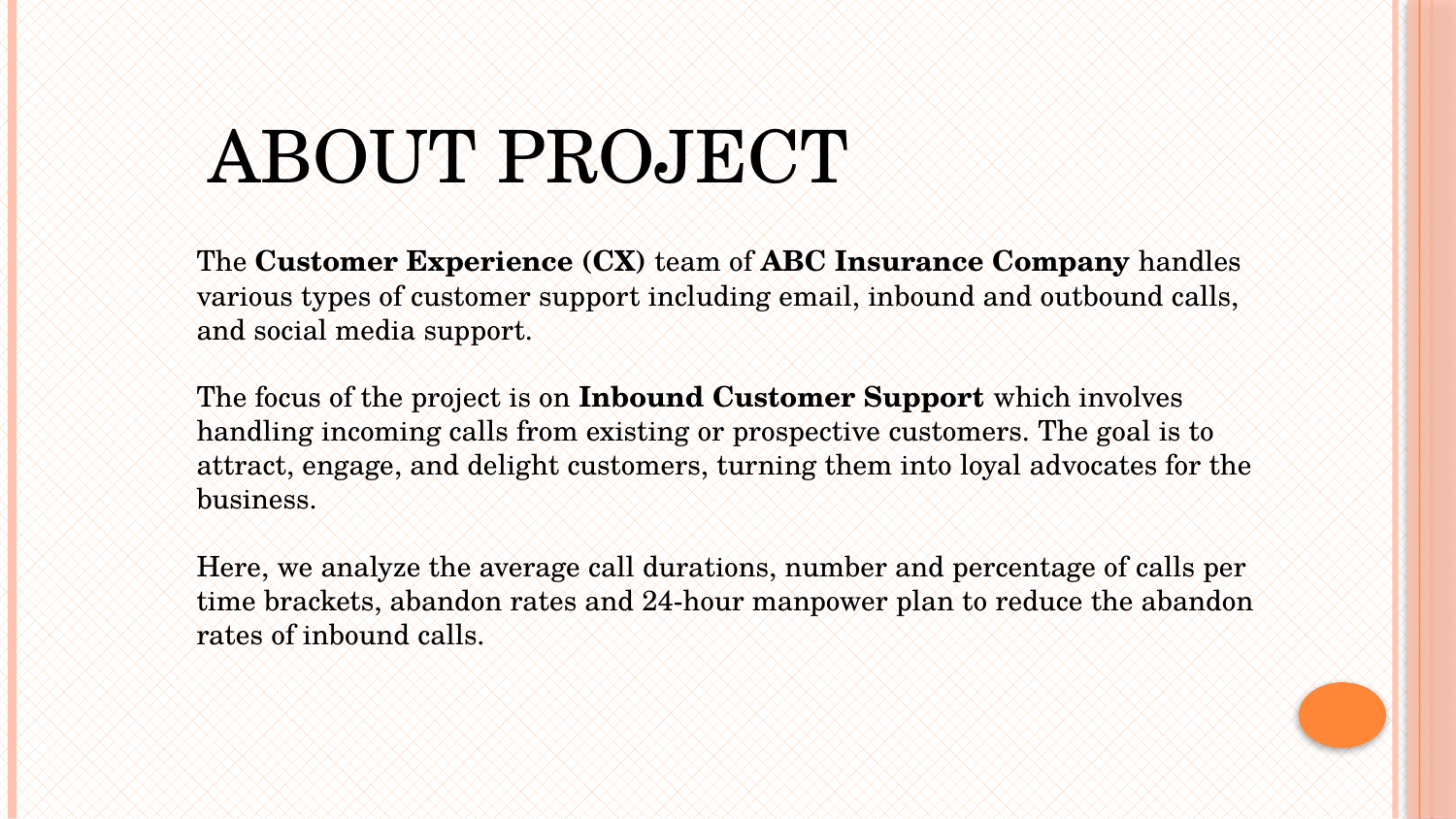

# About Project
The Customer Experience (CX) team of ABC Insurance Company handles various types of customer support including email, inbound and outbound calls, and social media support.

The focus of the project is on Inbound Customer Support which involves handling incoming calls from existing or prospective customers. The goal is to attract, engage, and delight customers, turning them into loyal advocates for the business.

Here, we analyze the average call durations, number and percentage of calls per time brackets, abandon rates and 24-hour manpower plan to reduce the abandon rates of inbound calls.